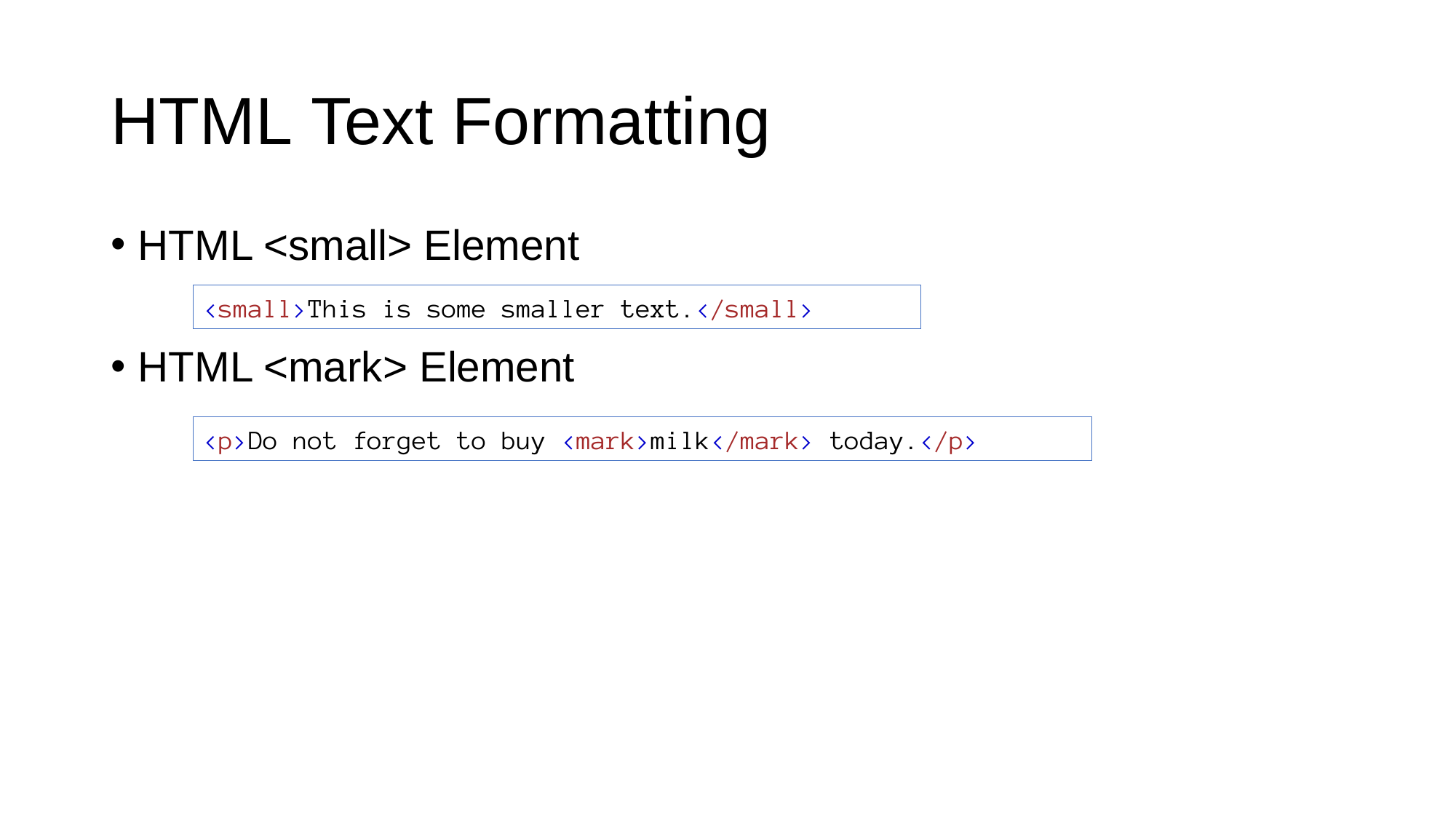

# HTML Text Formatting
HTML <small> Element

HTML <mark> Element

<small>This is some smaller text.</small>
<p>Do not forget to buy <mark>milk</mark> today.</p>